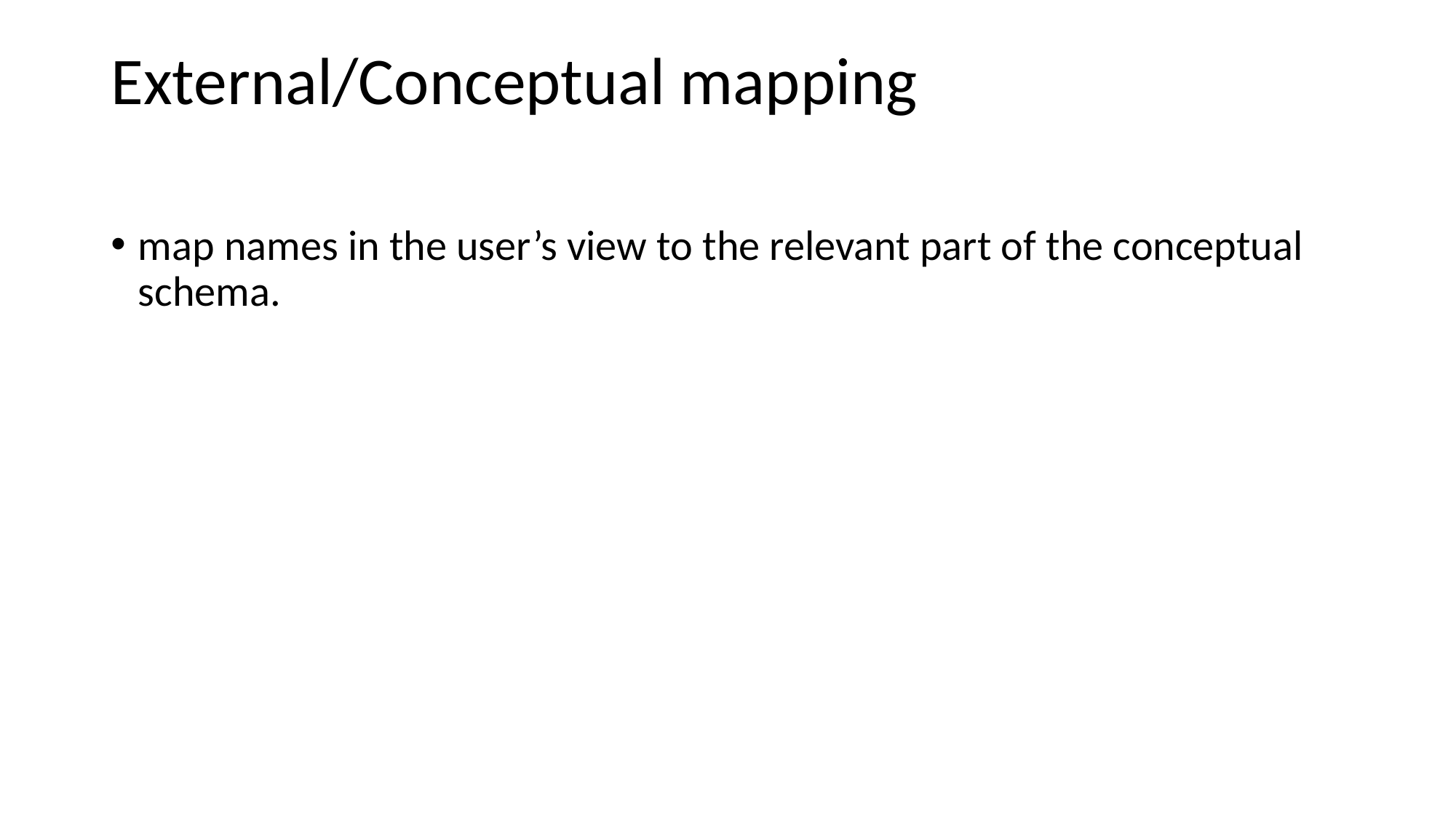

# External/Conceptual mapping
map names in the user’s view to the relevant part of the conceptual schema.